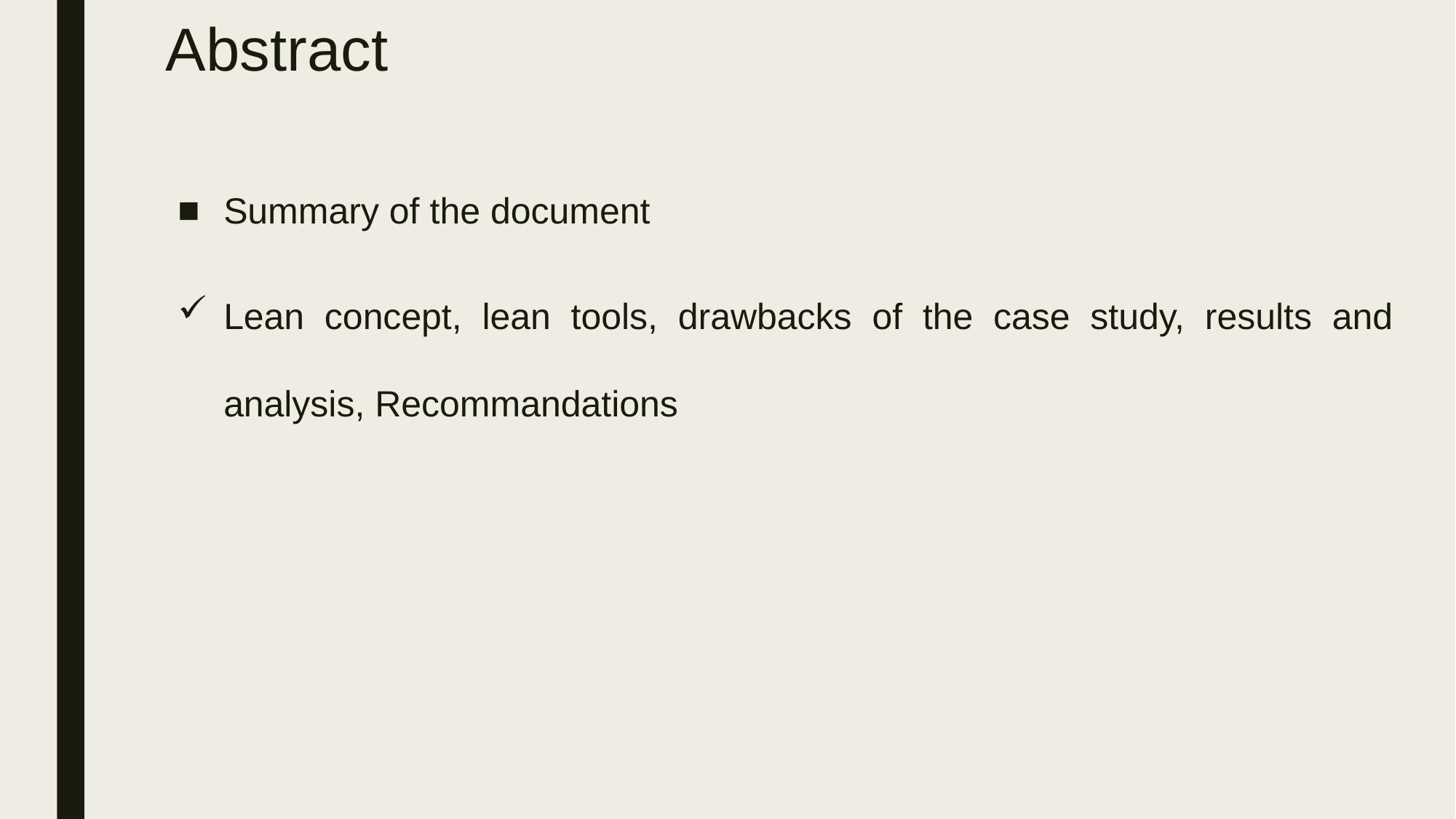

# Abstract
Summary of the document
Lean concept, lean tools, drawbacks of the case study, results and analysis, Recommandations